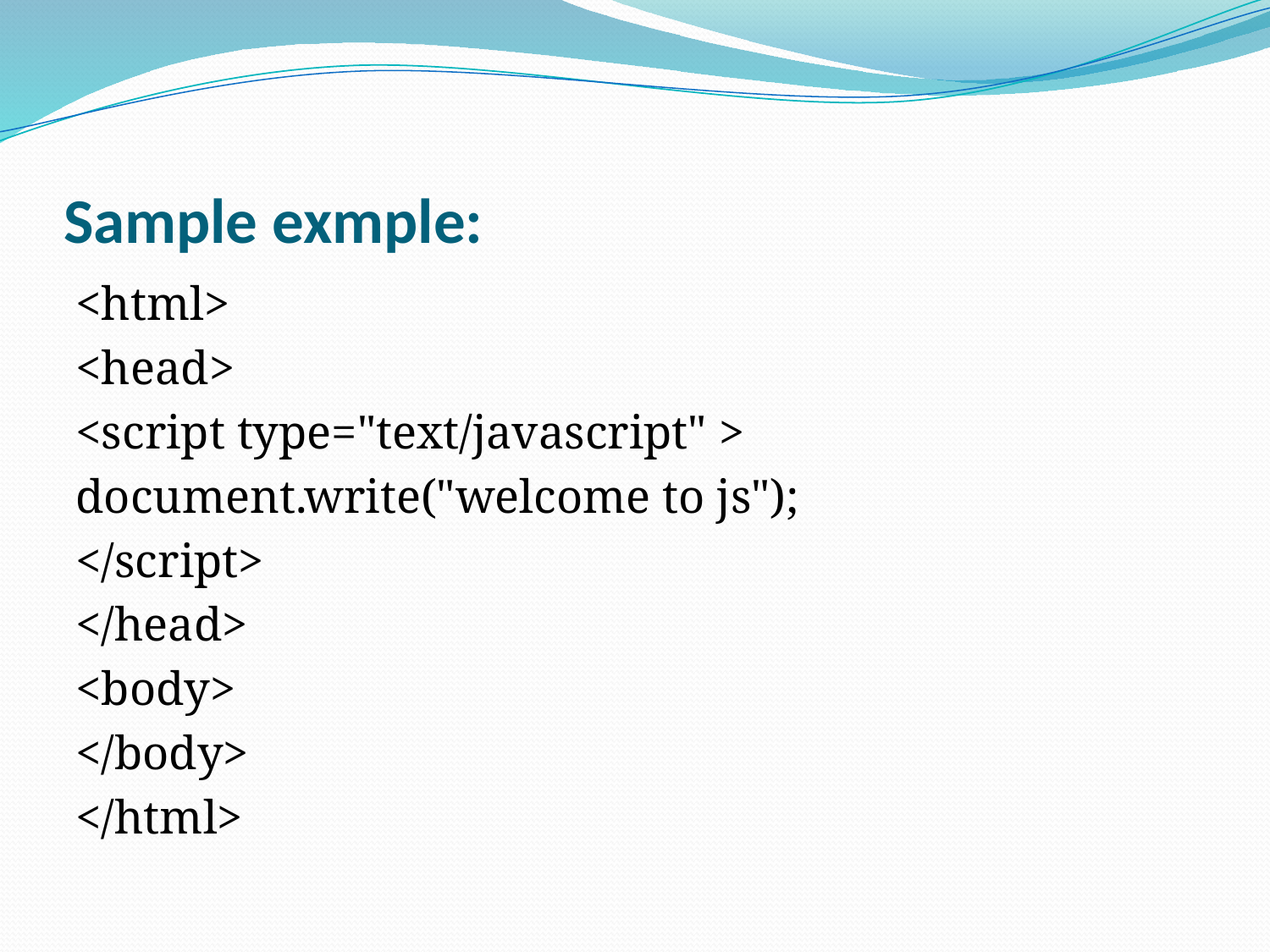

# Sample exmple:
<html>
<head>
<script type="text/javascript" >
document.write("welcome to js");
</script>
</head>
<body>
</body>
</html>